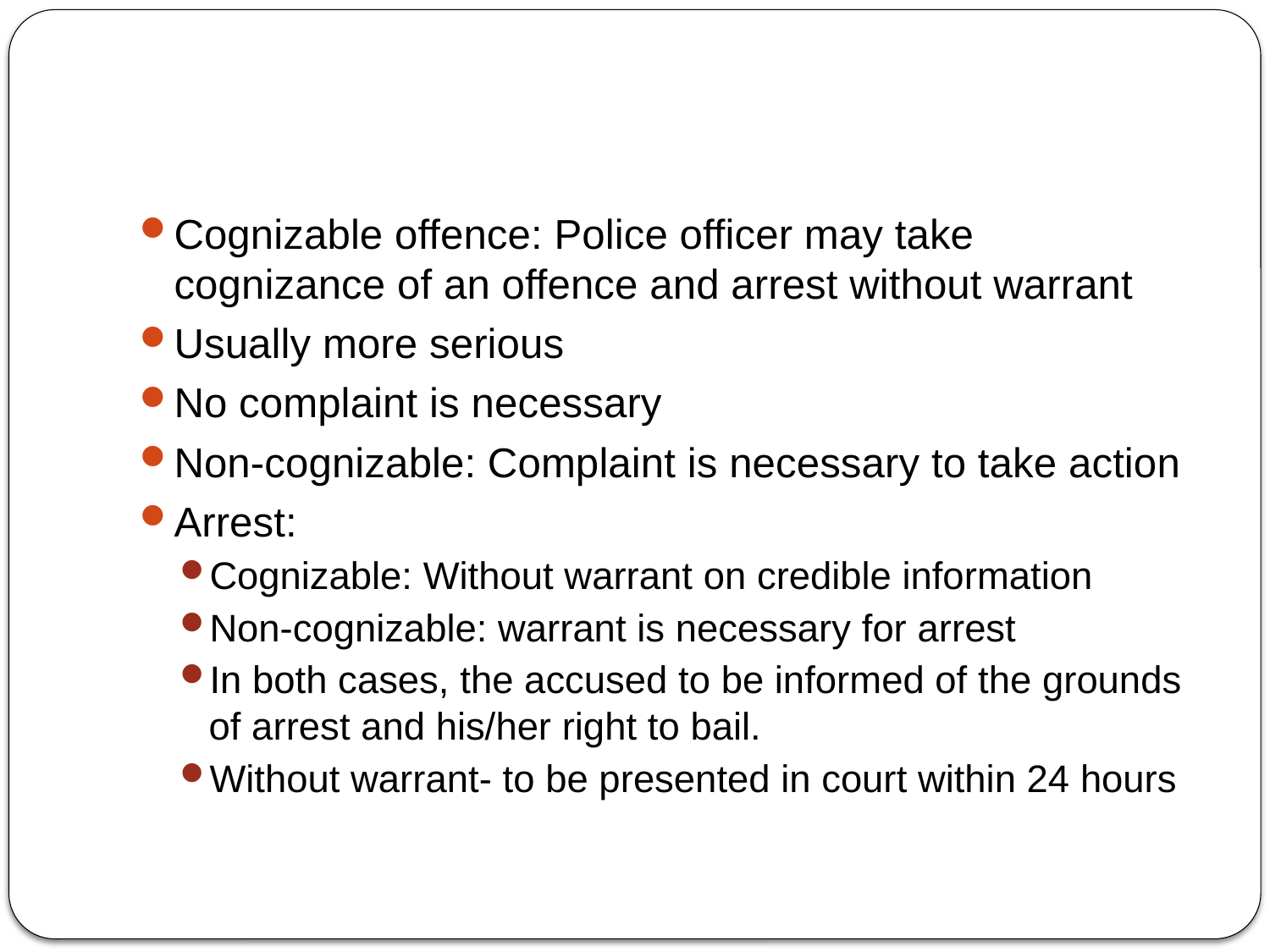

#
Cognizable offence: Police officer may take cognizance of an offence and arrest without warrant
Usually more serious
No complaint is necessary
Non-cognizable: Complaint is necessary to take action
Arrest:
Cognizable: Without warrant on credible information
Non-cognizable: warrant is necessary for arrest
In both cases, the accused to be informed of the grounds of arrest and his/her right to bail.
Without warrant- to be presented in court within 24 hours